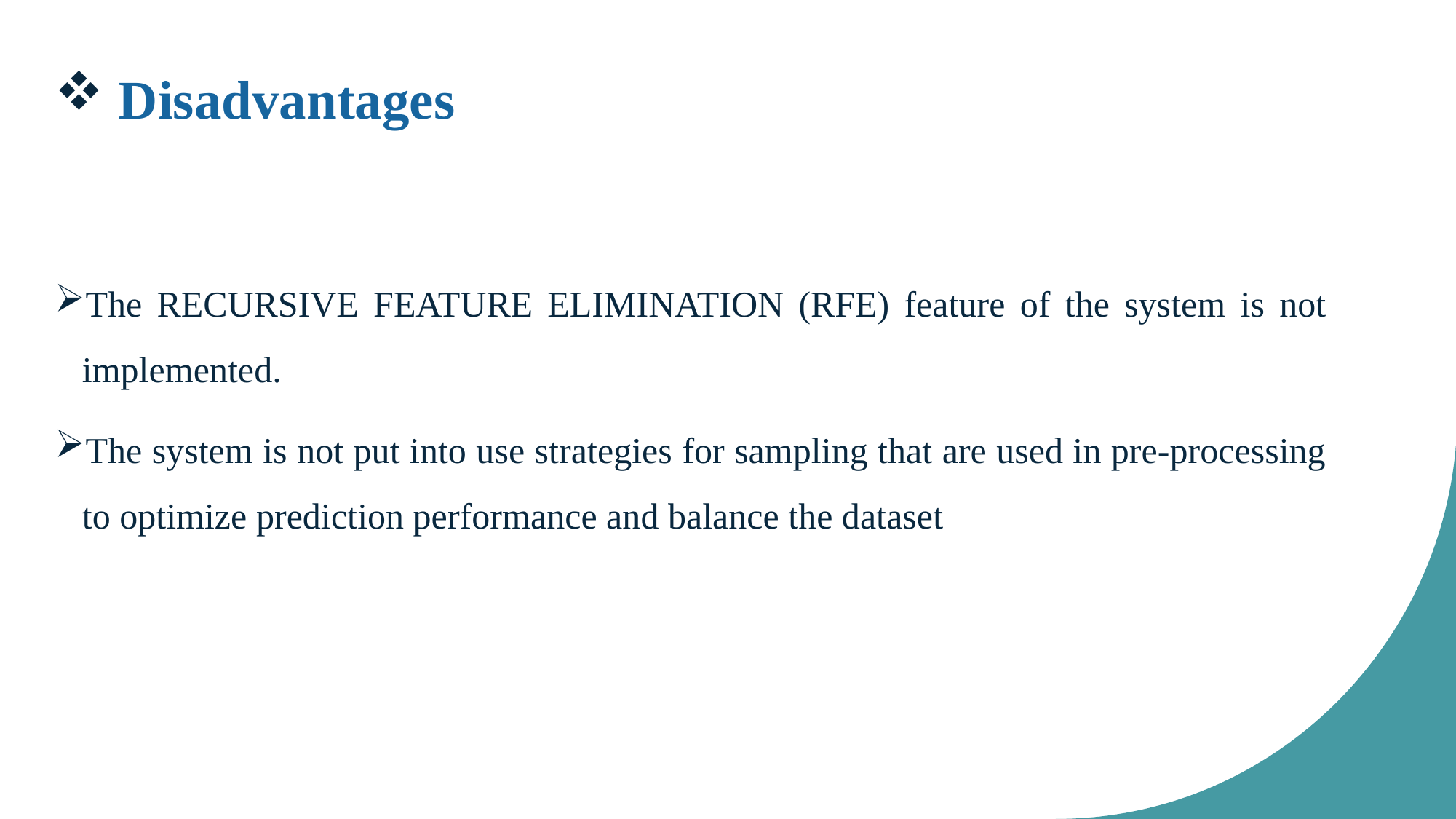

#
 Disadvantages

The RECURSIVE FEATURE ELIMINATION (RFE) feature of the system is not implemented.
The system is not put into use strategies for sampling that are used in pre-processing to optimize prediction performance and balance the dataset